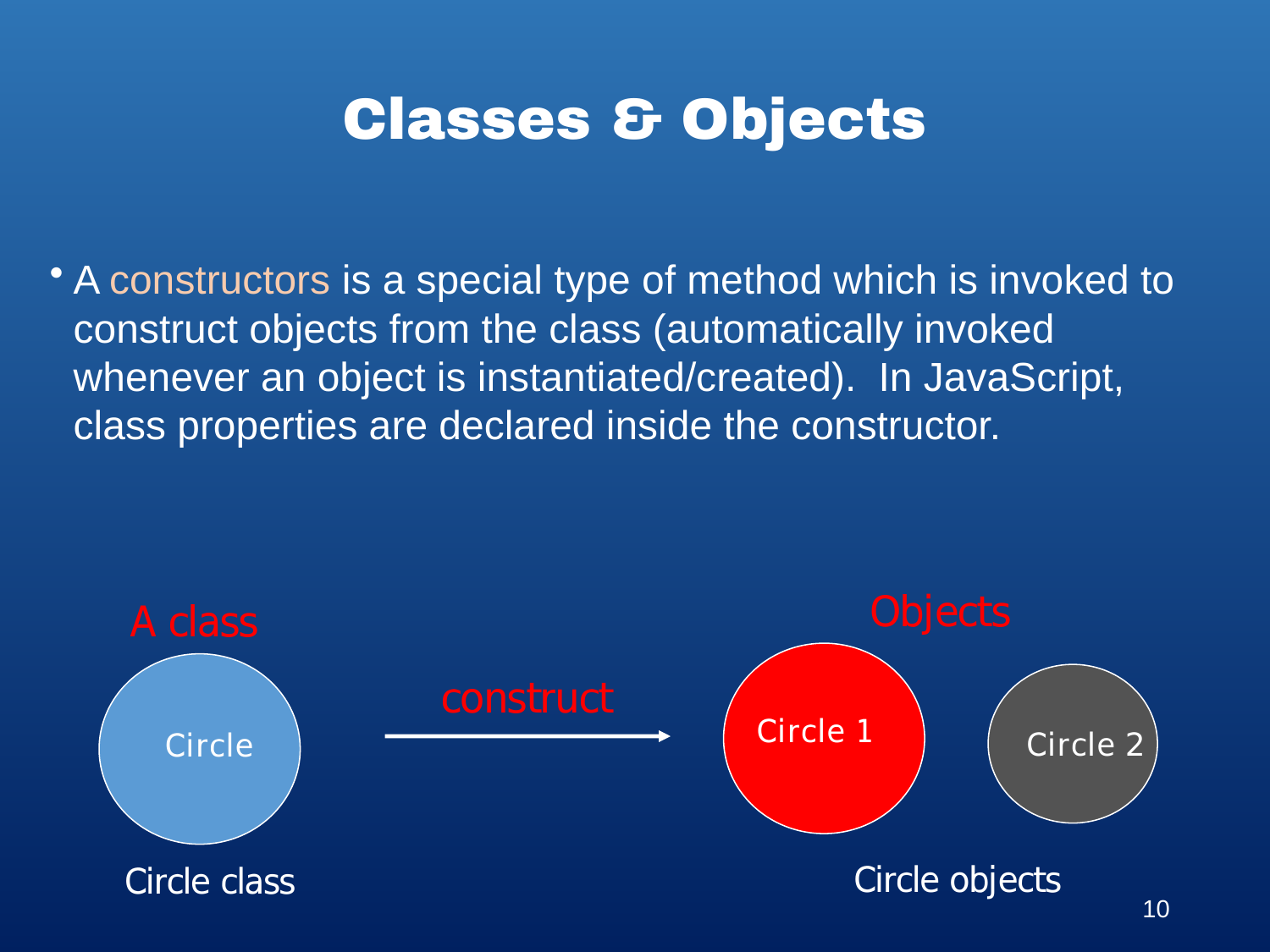

Classes & Objects
A constructors is a special type of method which is invoked to construct objects from the class (automatically invoked whenever an object is instantiated/created).  In JavaScript, class properties are declared inside the constructor.
Objects
A class

construct

Circle 1
Circle

Circle class
Circle 2
Circle objects
10